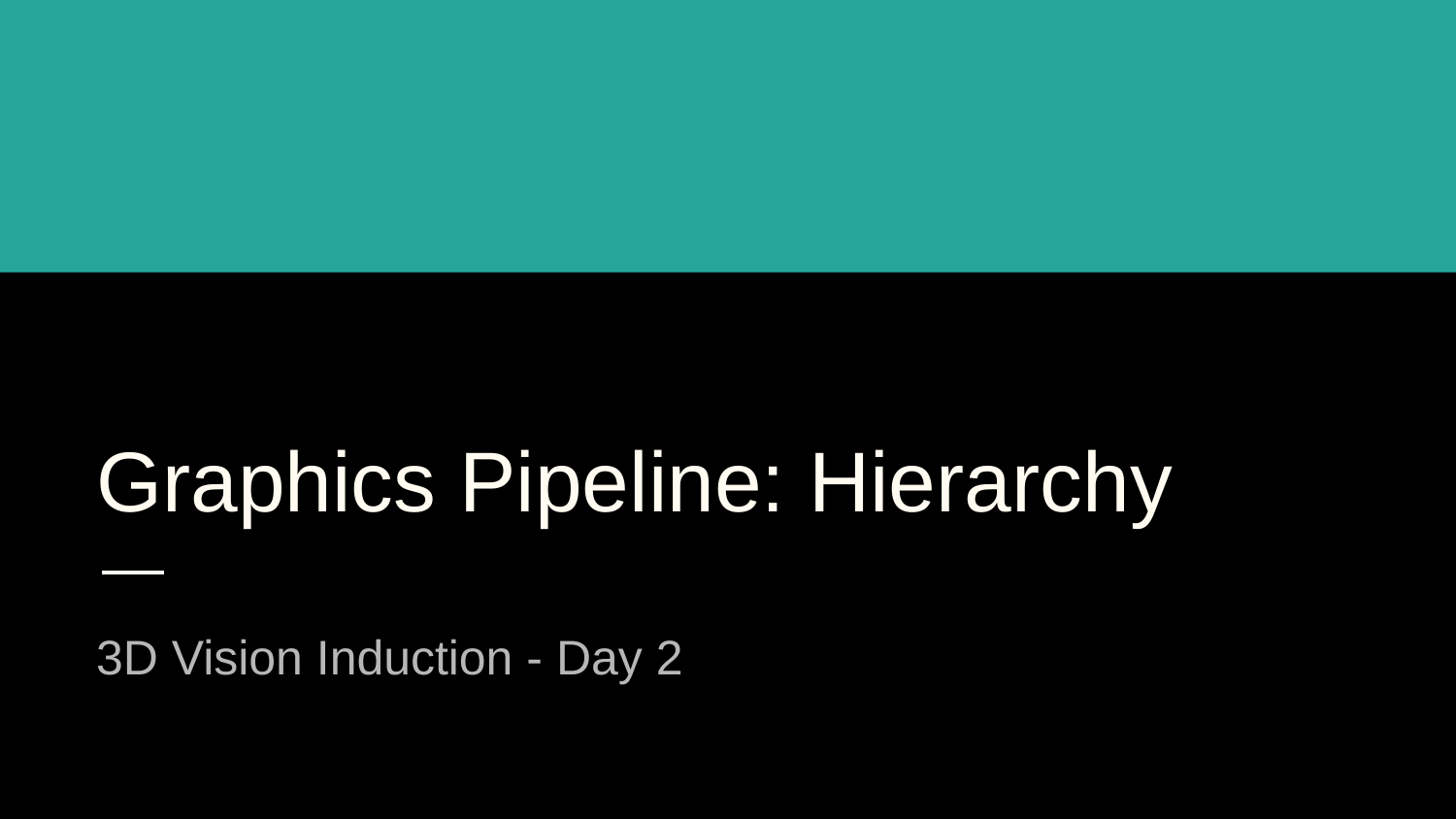

# Graphics Pipeline: Hierarchy
3D Vision Induction - Day 2